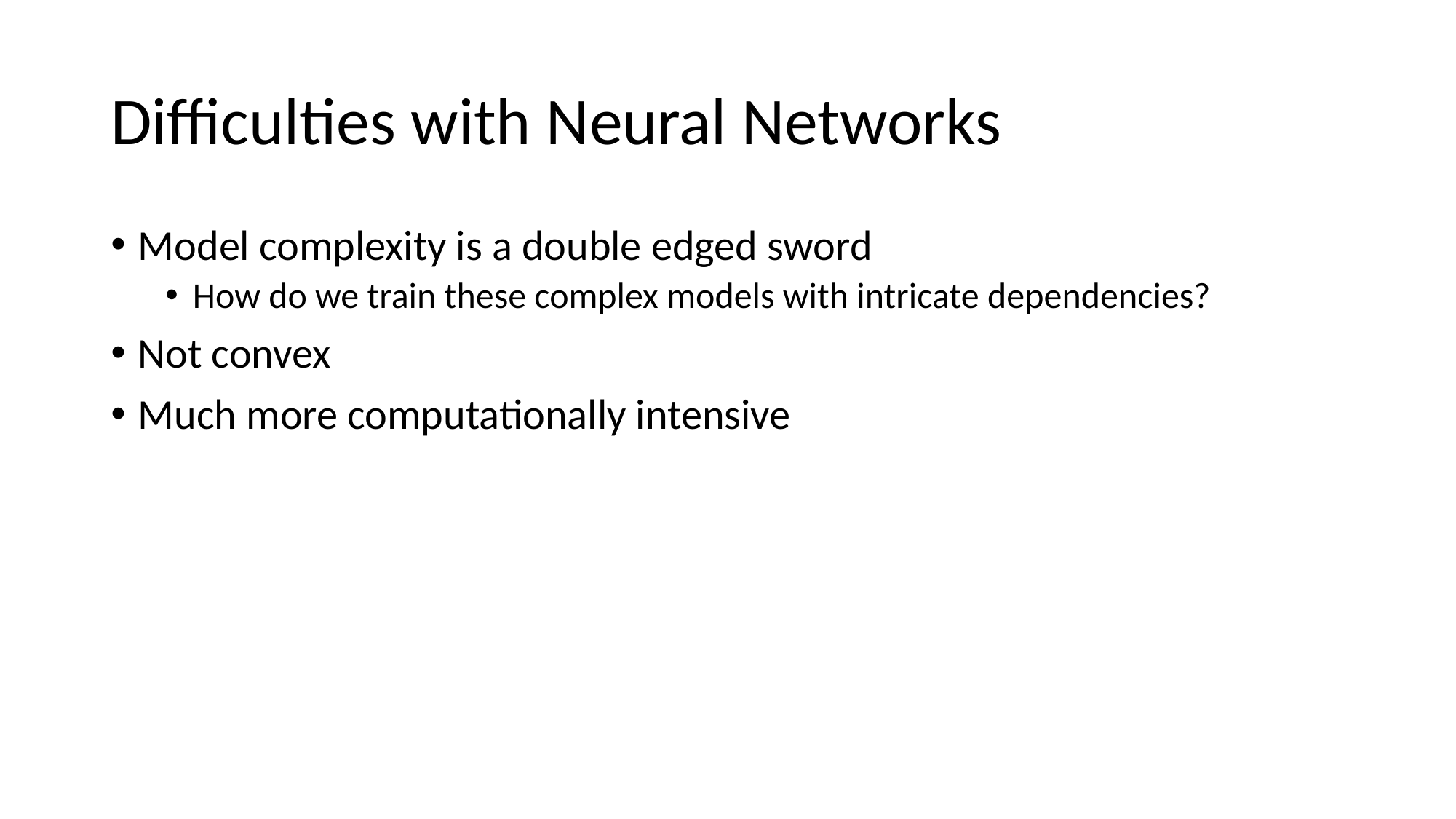

# Difficulties with Neural Networks
Model complexity is a double edged sword
How do we train these complex models with intricate dependencies?
Not convex
Much more computationally intensive